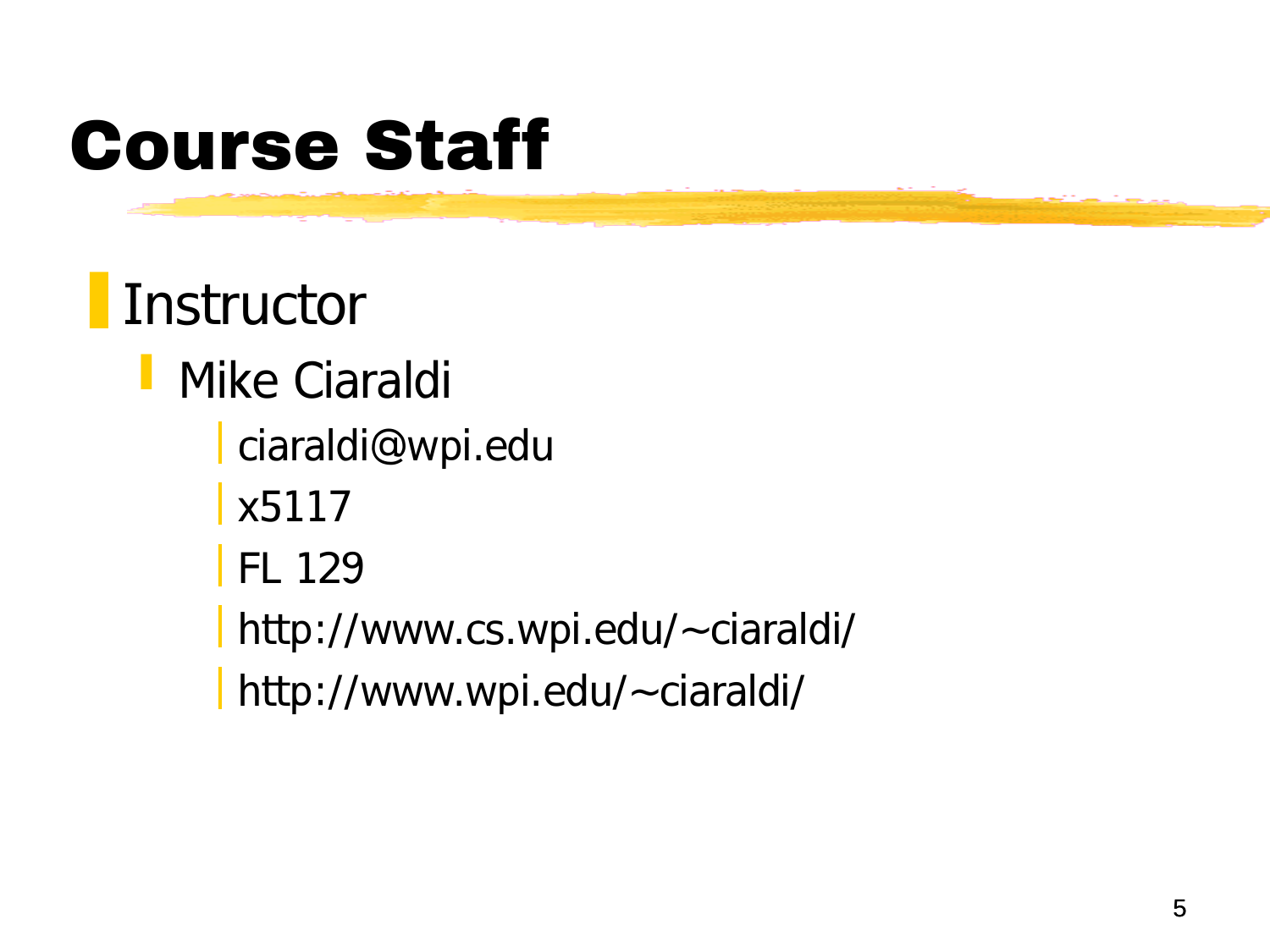

# Course Staff

Instructor
Mike Ciaraldi
ciaraldi@wpi.edu
x5117
FL 129
http://www.cs.wpi.edu/~ciaraldi/
http://www.wpi.edu/~ciaraldi/
5
5